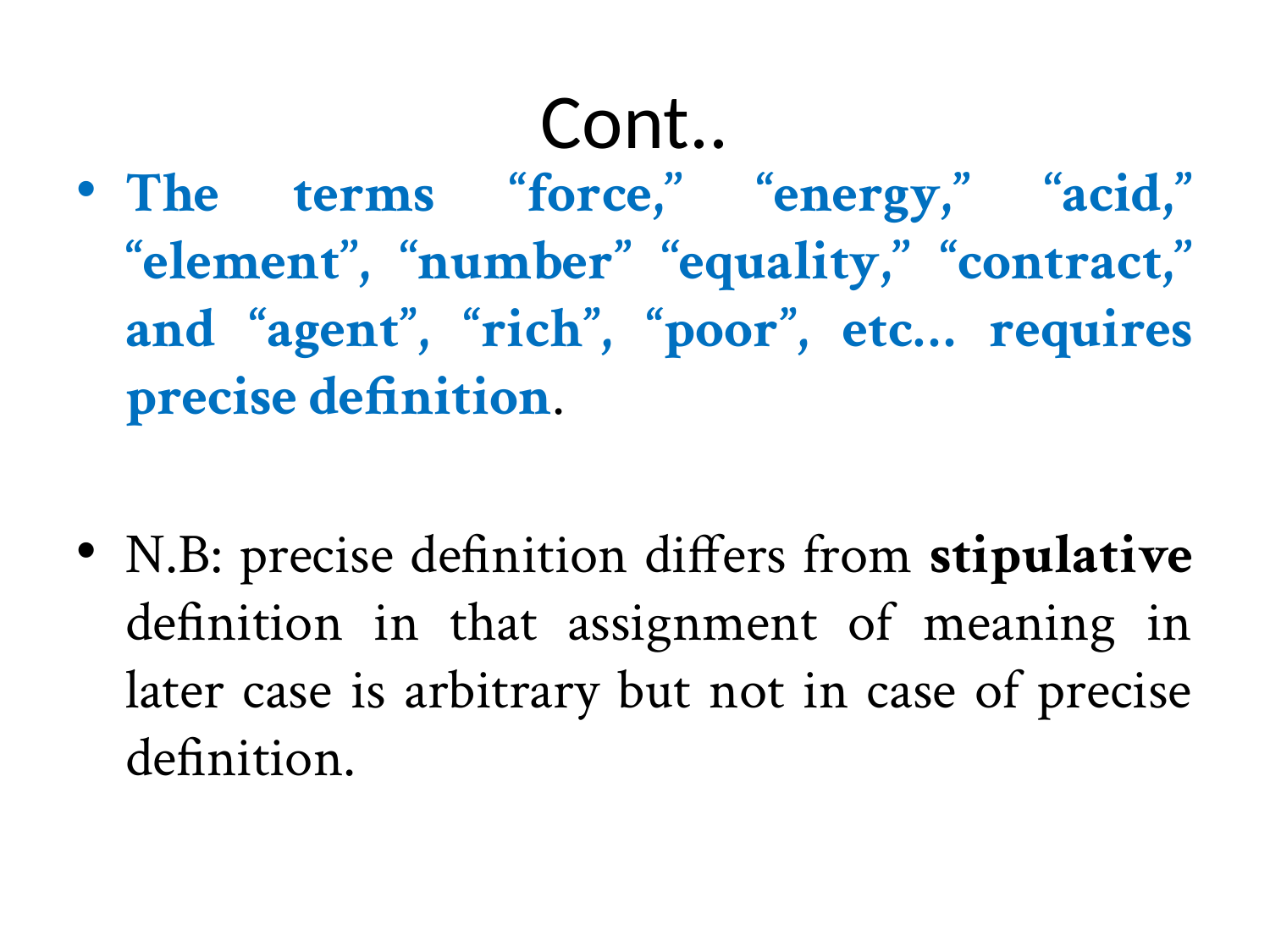

# Cont..
The terms ‘‘force,’’ ‘‘energy,’’ ‘‘acid,’’ ‘‘element’’, ‘‘number’’ ‘‘equality,’’ ‘‘contract,’’ and ‘‘agent”, “rich”, “poor”, etc… requires precise definition.

N.B: precise definition differs from stipulative definition in that assignment of meaning in later case is arbitrary but not in case of precise definition.